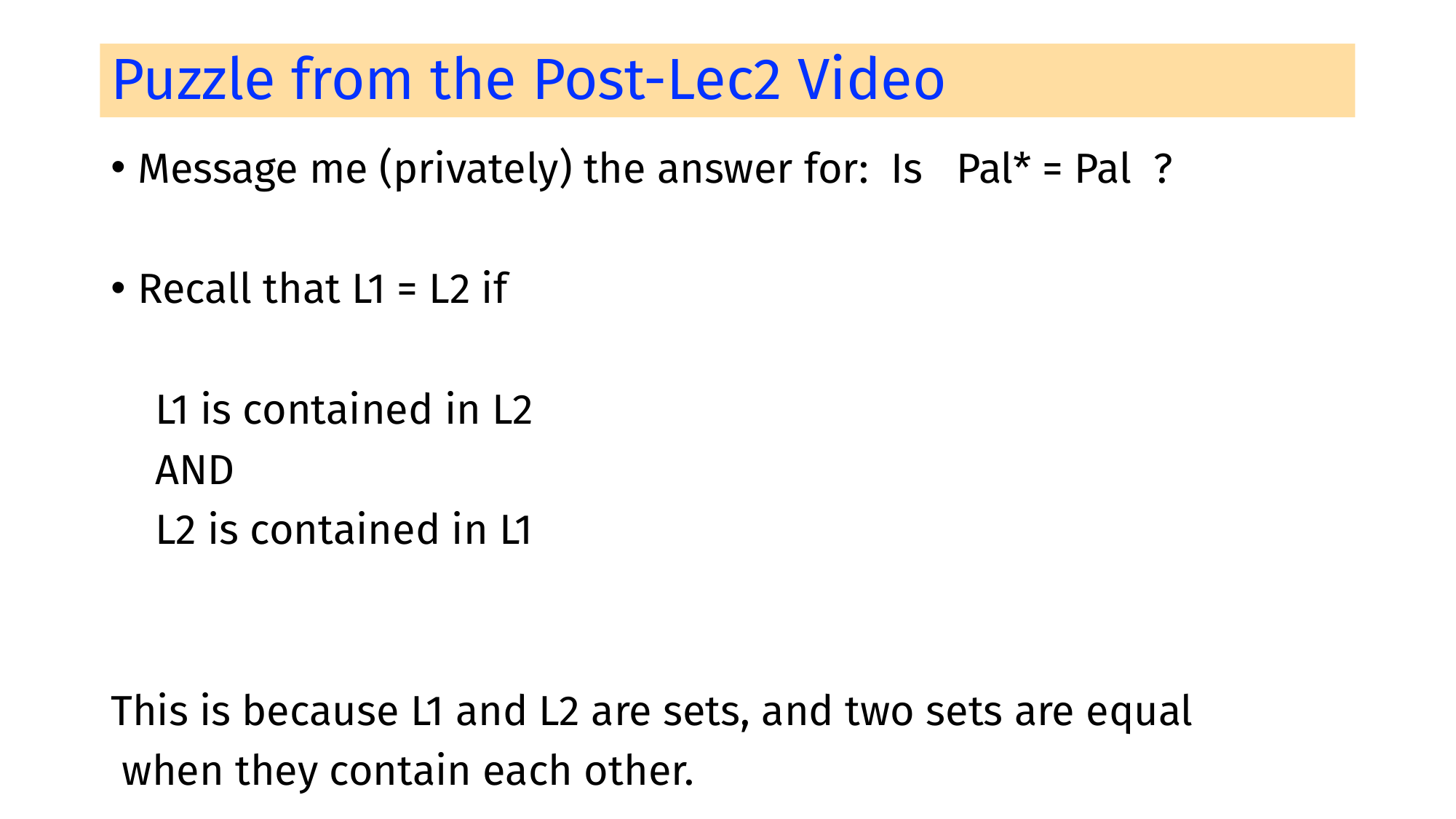

# Puzzle from the Post-Lec2 Video
Message me (privately) the answer for:  Is   Pal* = Pal  ?

Recall that L1 = L2 if

    L1 is contained in L2
    AND
    L2 is contained in L1

This is because L1 and L2 are sets, and two sets are equal
 when they contain each other.